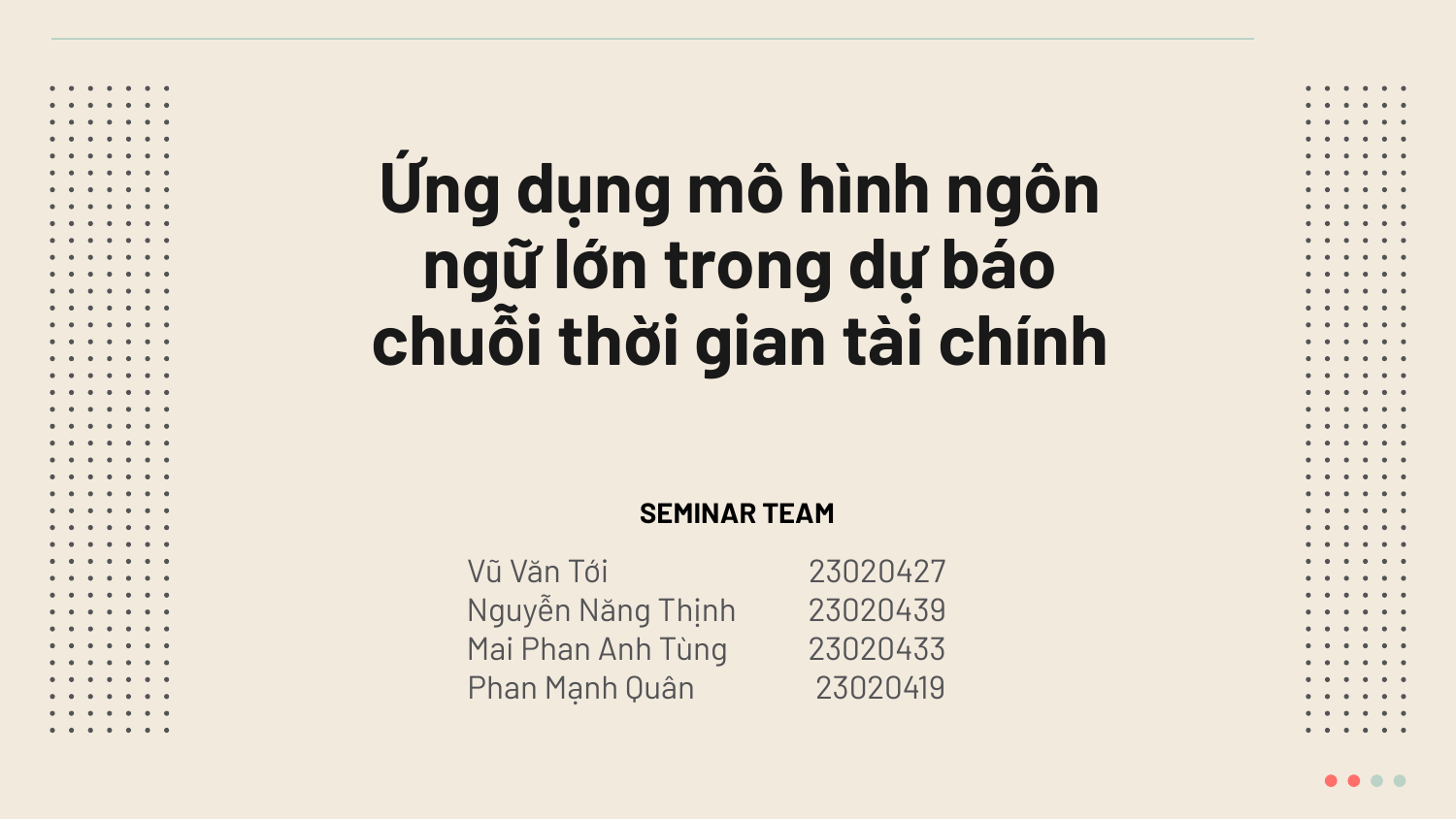

# Ứng dụng mô hình ngôn ngữ lớn trong dự báo chuỗi thời gian tài chính
SEMINAR TEAM
Vũ Văn Tới	  	23020427
Nguyễn Năng Thịnh  	23020439
Mai Phan Anh Tùng 	23020433
Phan Mạnh Quân               	 23020419